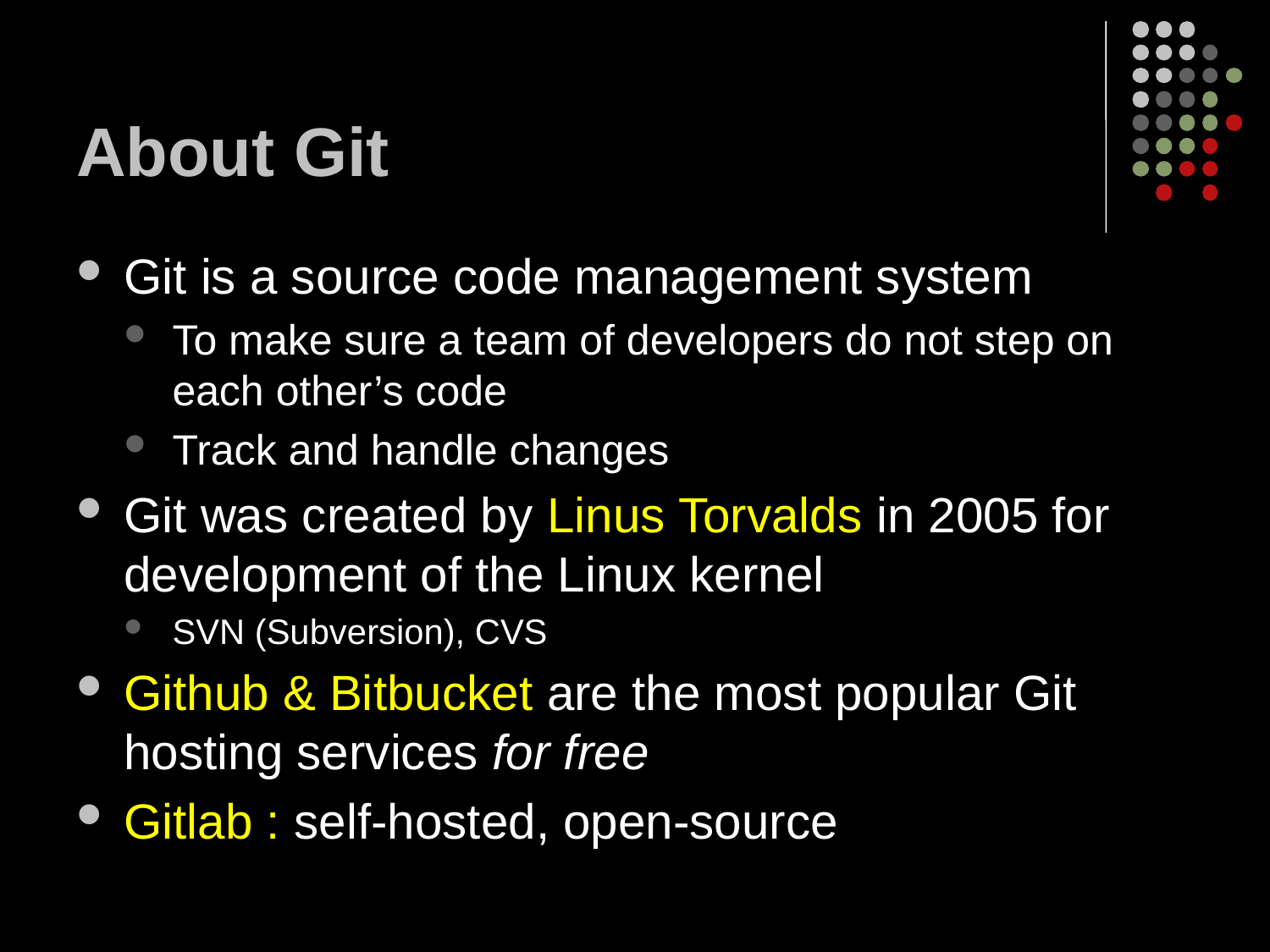

# About Git
Git is a source code management system
To make sure a team of developers do not step on each other’s code
Track and handle changes
Git was created by Linus Torvalds in 2005 for development of the Linux kernel
SVN (Subversion), CVS
Github & Bitbucket are the most popular Git hosting services for free
Gitlab : self-hosted, open-source